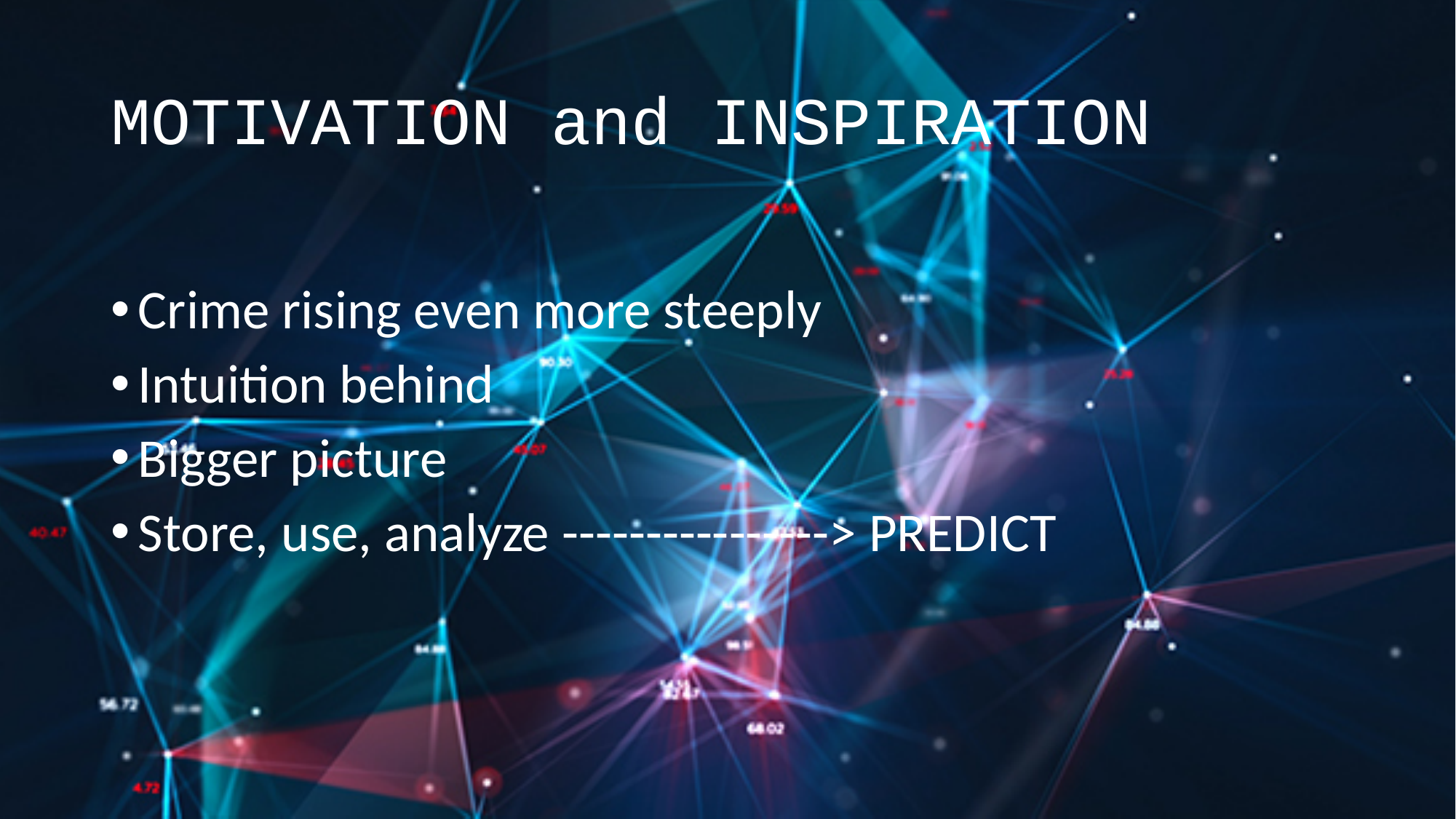

# MOTIVATION and INSPIRATION
Crime rising even more steeply
Intuition behind
Bigger picture
Store, use, analyze ----------------> PREDICT